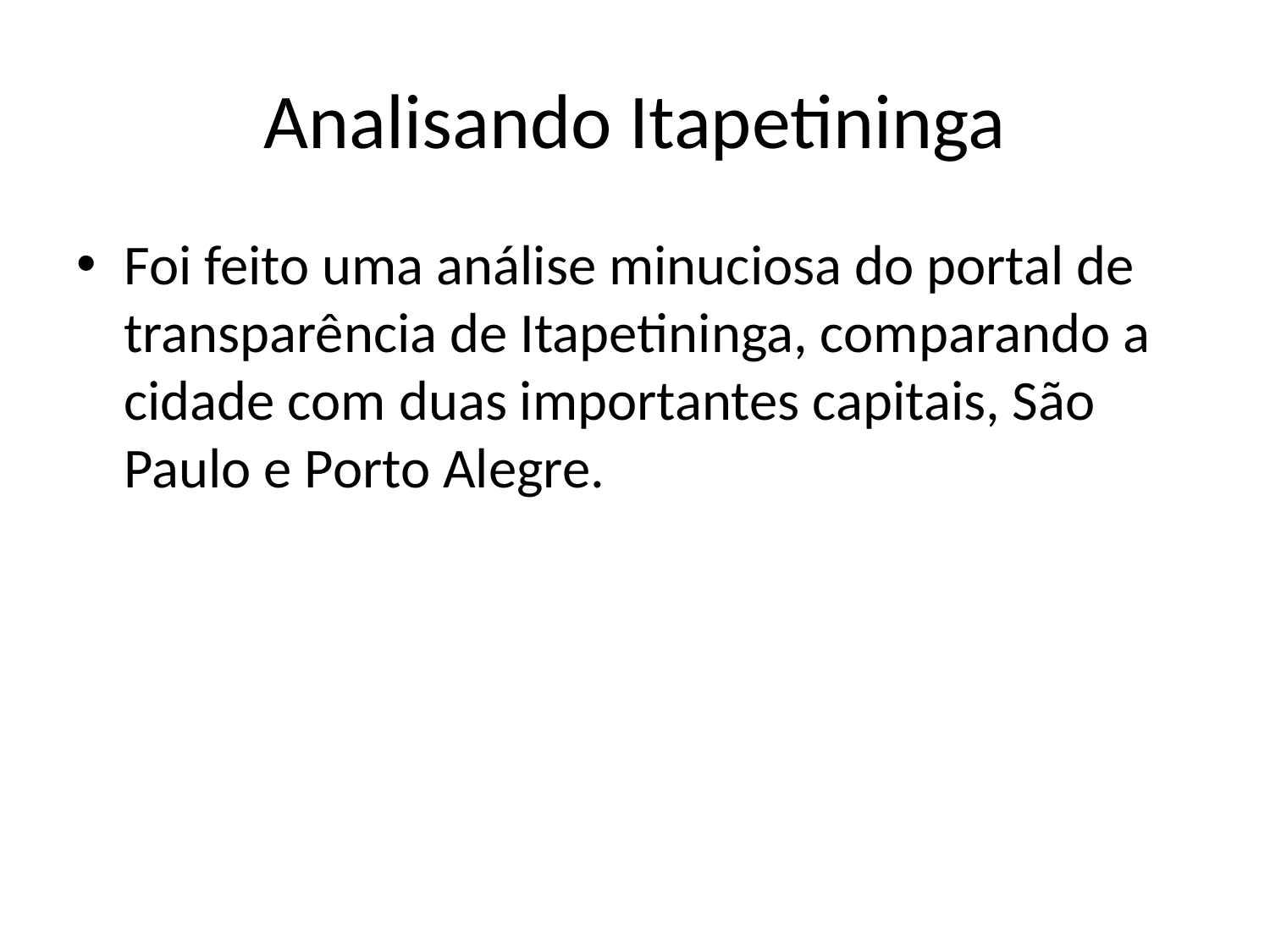

# Analisando Itapetininga
Foi feito uma análise minuciosa do portal de transparência de Itapetininga, comparando a cidade com duas importantes capitais, São Paulo e Porto Alegre.